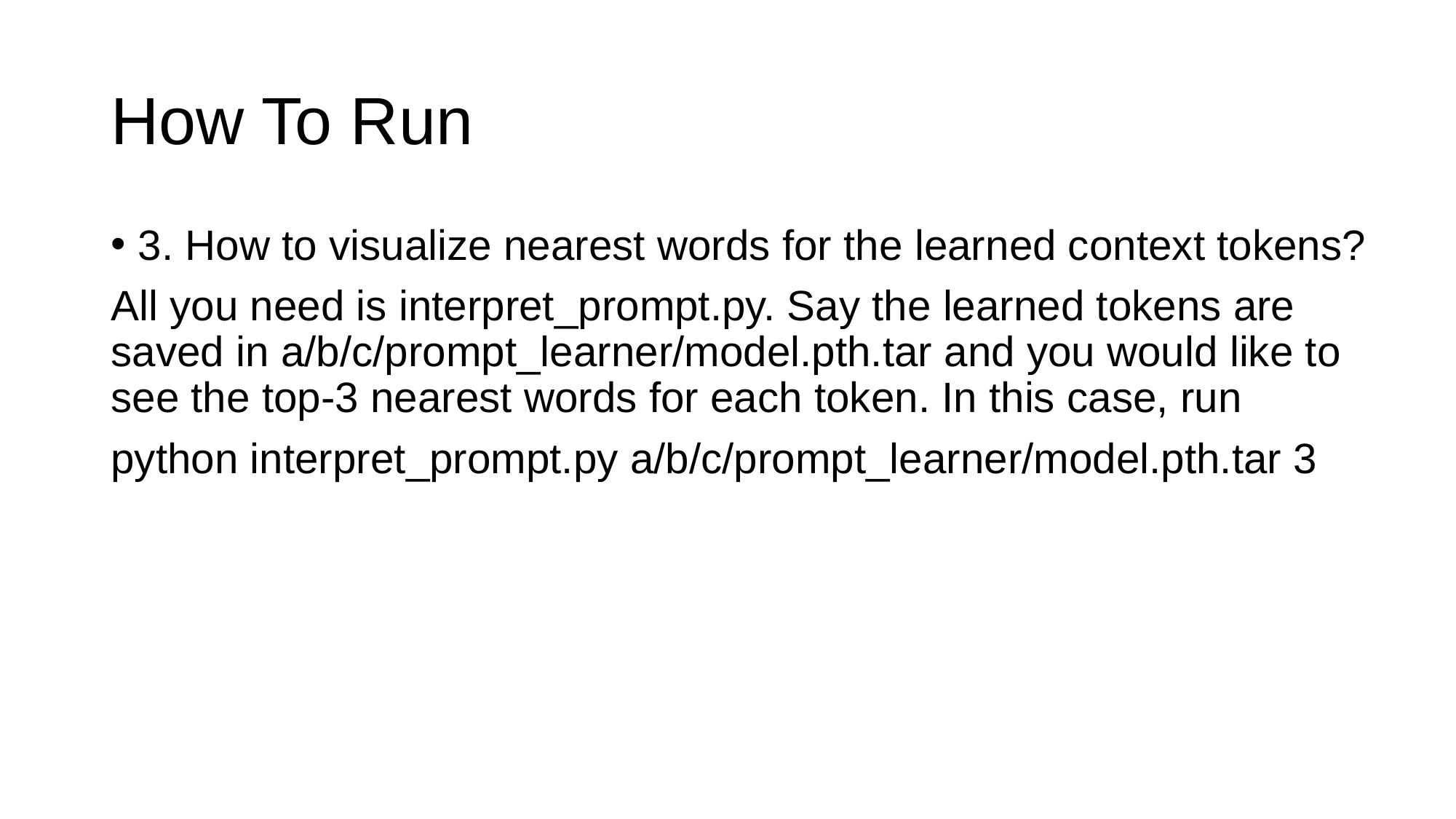

# How To Run
3. How to visualize nearest words for the learned context tokens?
All you need is interpret_prompt.py. Say the learned tokens are saved in a/b/c/prompt_learner/model.pth.tar and you would like to see the top-3 nearest words for each token. In this case, run
python interpret_prompt.py a/b/c/prompt_learner/model.pth.tar 3